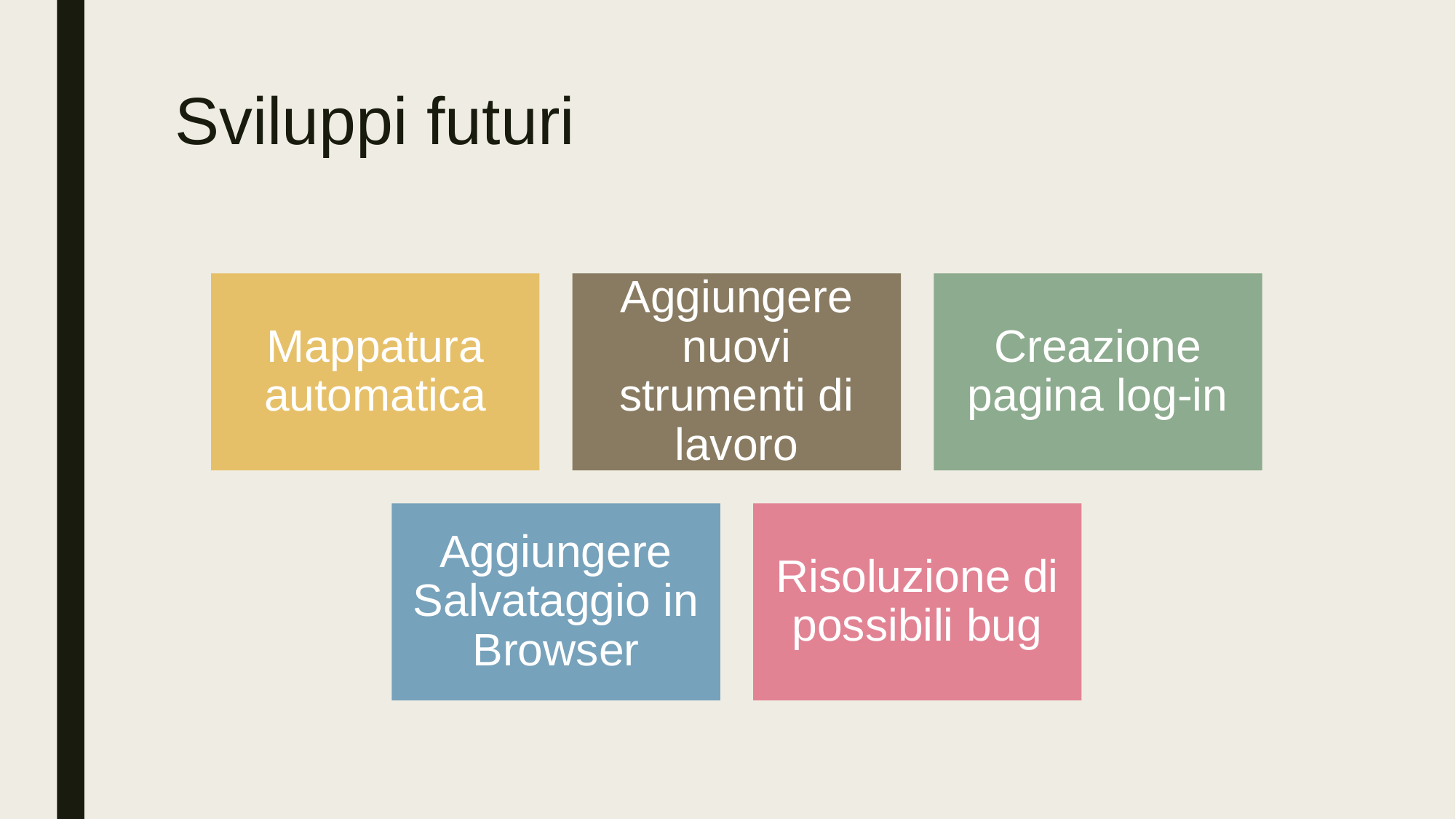

# Sviluppi futuri
Mappatura automatica
Aggiungere nuovi strumenti di lavoro
Creazione pagina log-in
Aggiungere Salvataggio in Browser
Risoluzione di possibili bug